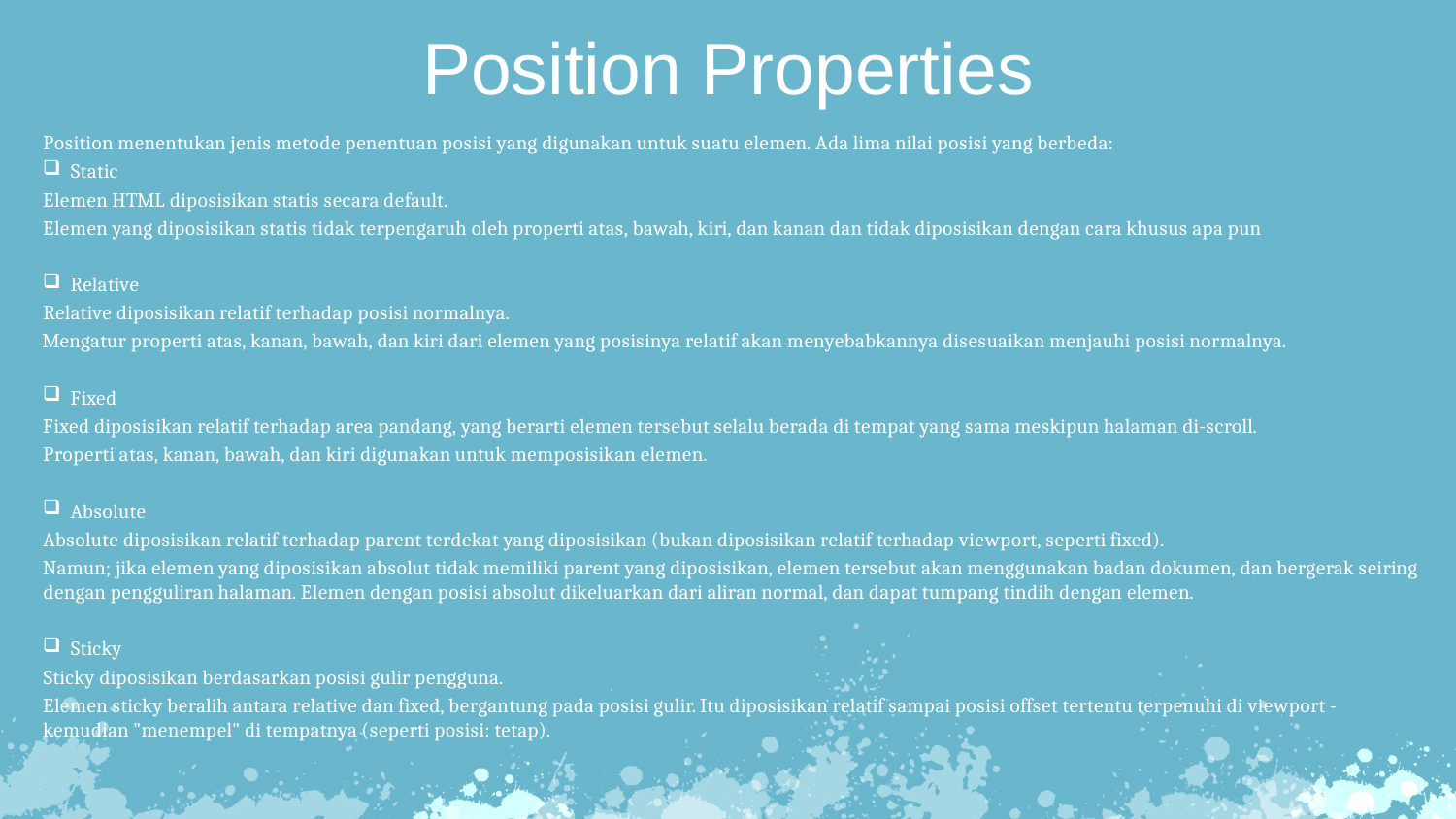

Position Properties
Position menentukan jenis metode penentuan posisi yang digunakan untuk suatu elemen. Ada lima nilai posisi yang berbeda:
Static
Elemen HTML diposisikan statis secara default.
Elemen yang diposisikan statis tidak terpengaruh oleh properti atas, bawah, kiri, dan kanan dan tidak diposisikan dengan cara khusus apa pun

Relative
Relative diposisikan relatif terhadap posisi normalnya.
Mengatur properti atas, kanan, bawah, dan kiri dari elemen yang posisinya relatif akan menyebabkannya disesuaikan menjauhi posisi normalnya.

Fixed
Fixed diposisikan relatif terhadap area pandang, yang berarti elemen tersebut selalu berada di tempat yang sama meskipun halaman di-scroll.
Properti atas, kanan, bawah, dan kiri digunakan untuk memposisikan elemen.

Absolute
Absolute diposisikan relatif terhadap parent terdekat yang diposisikan (bukan diposisikan relatif terhadap viewport, seperti fixed).
Namun; jika elemen yang diposisikan absolut tidak memiliki parent yang diposisikan, elemen tersebut akan menggunakan badan dokumen, dan bergerak seiring dengan pengguliran halaman. Elemen dengan posisi absolut dikeluarkan dari aliran normal, dan dapat tumpang tindih dengan elemen.

Sticky
Sticky diposisikan berdasarkan posisi gulir pengguna.
Elemen sticky beralih antara relative dan fixed, bergantung pada posisi gulir. Itu diposisikan relatif sampai posisi offset tertentu terpenuhi di viewport - kemudian "menempel" di tempatnya (seperti posisi: tetap).